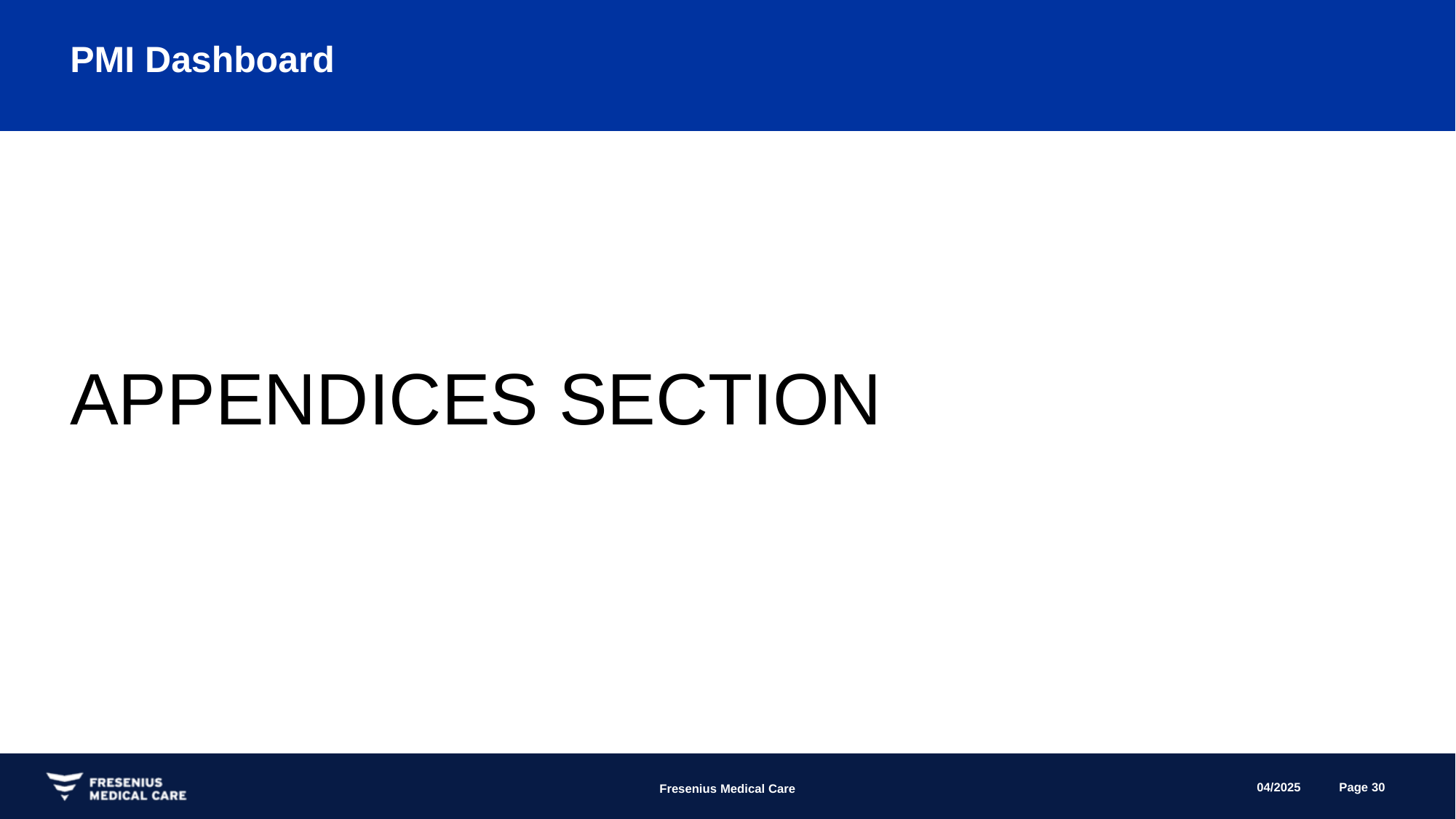

# PMI Dashboard
APPENDICES SECTION

04/2025
Page 30